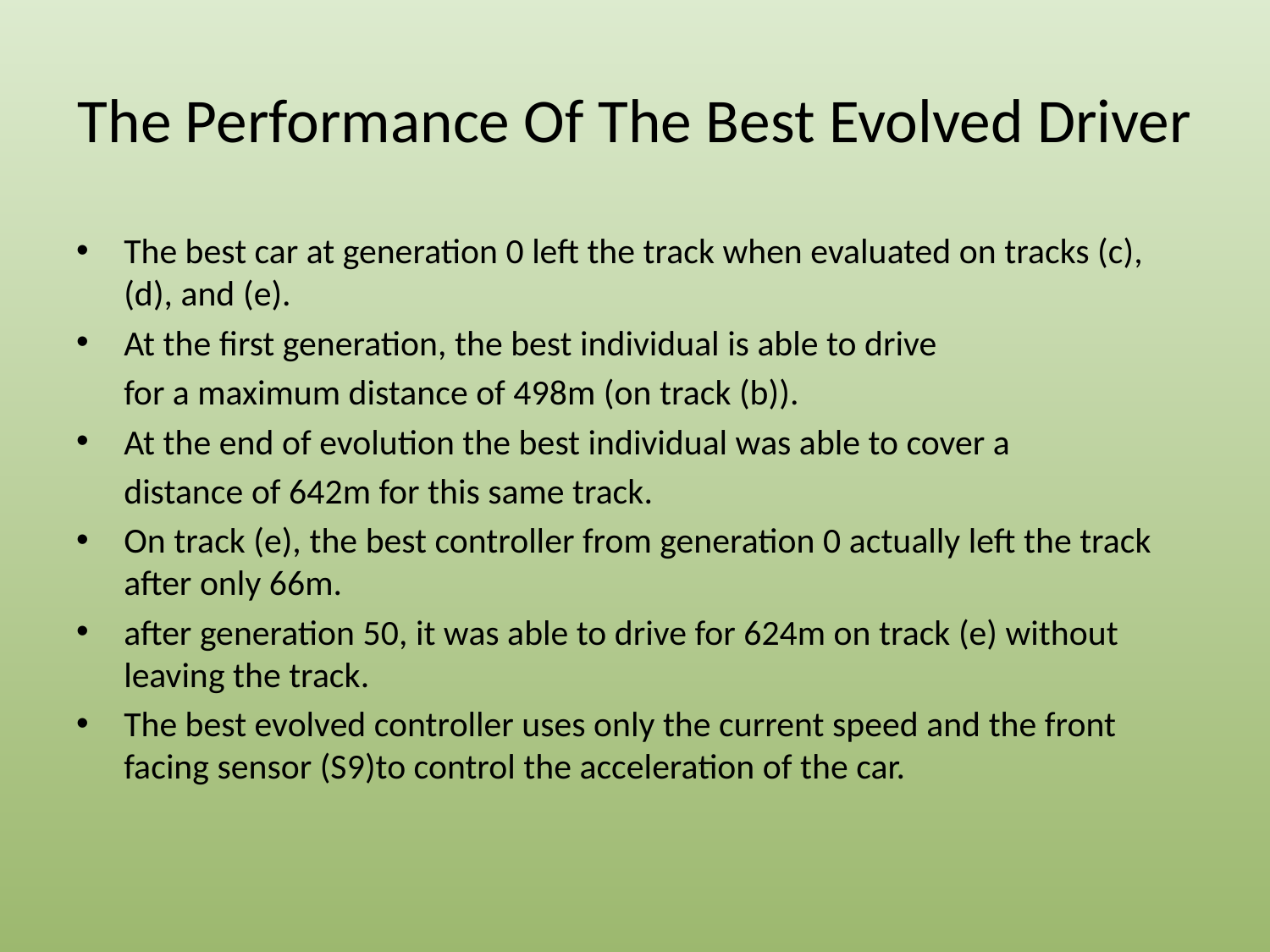

# The Performance Of The Best Evolved Driver
The best car at generation 0 left the track when evaluated on tracks (c), (d), and (e).
At the first generation, the best individual is able to drive
	for a maximum distance of 498m (on track (b)).
At the end of evolution the best individual was able to cover a
	distance of 642m for this same track.
On track (e), the best controller from generation 0 actually left the track after only 66m.
after generation 50, it was able to drive for 624m on track (e) without leaving the track.
The best evolved controller uses only the current speed and the front facing sensor (S9)to control the acceleration of the car.